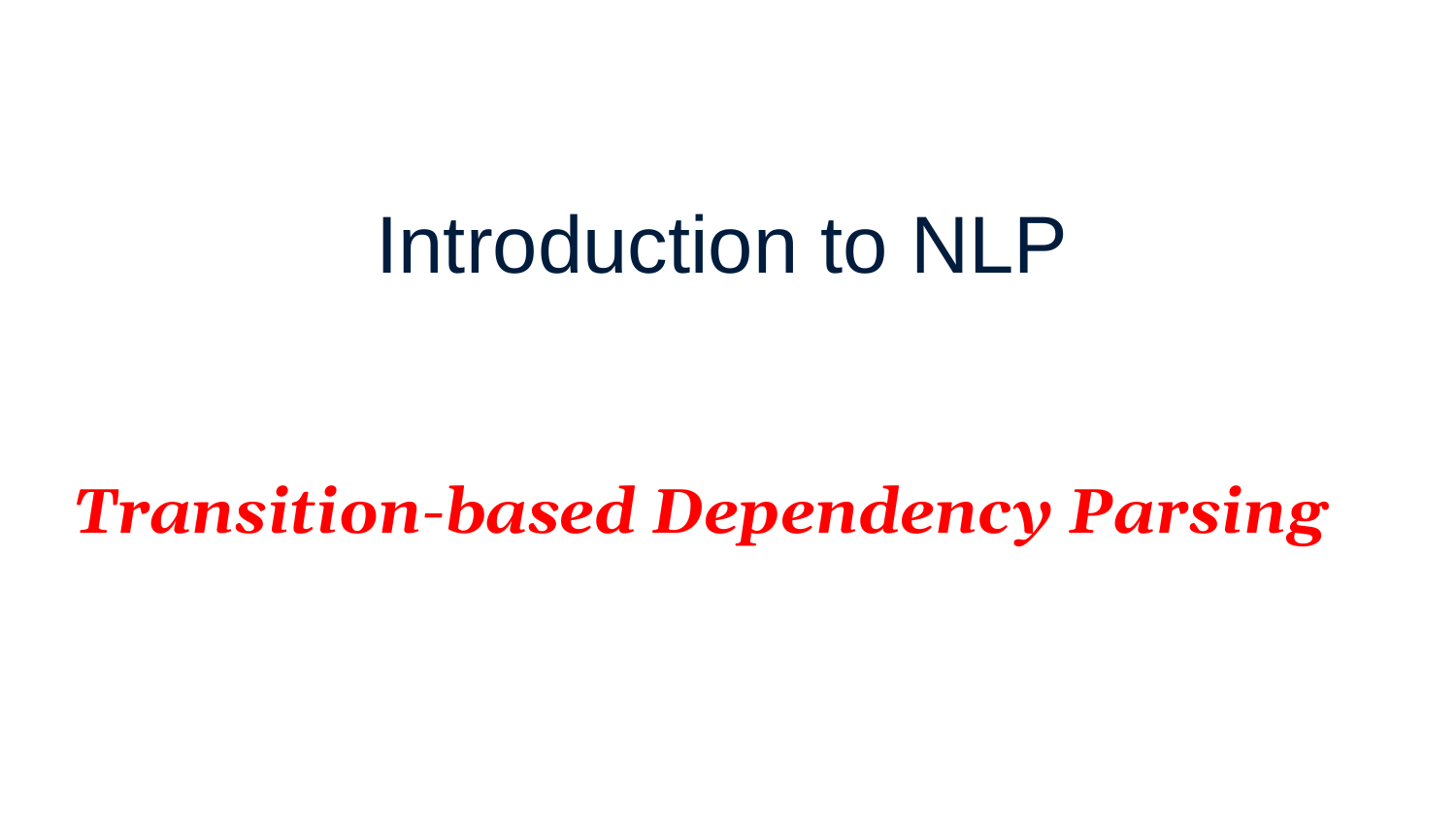

# Introduction to NLP
Transition-based Dependency Parsing